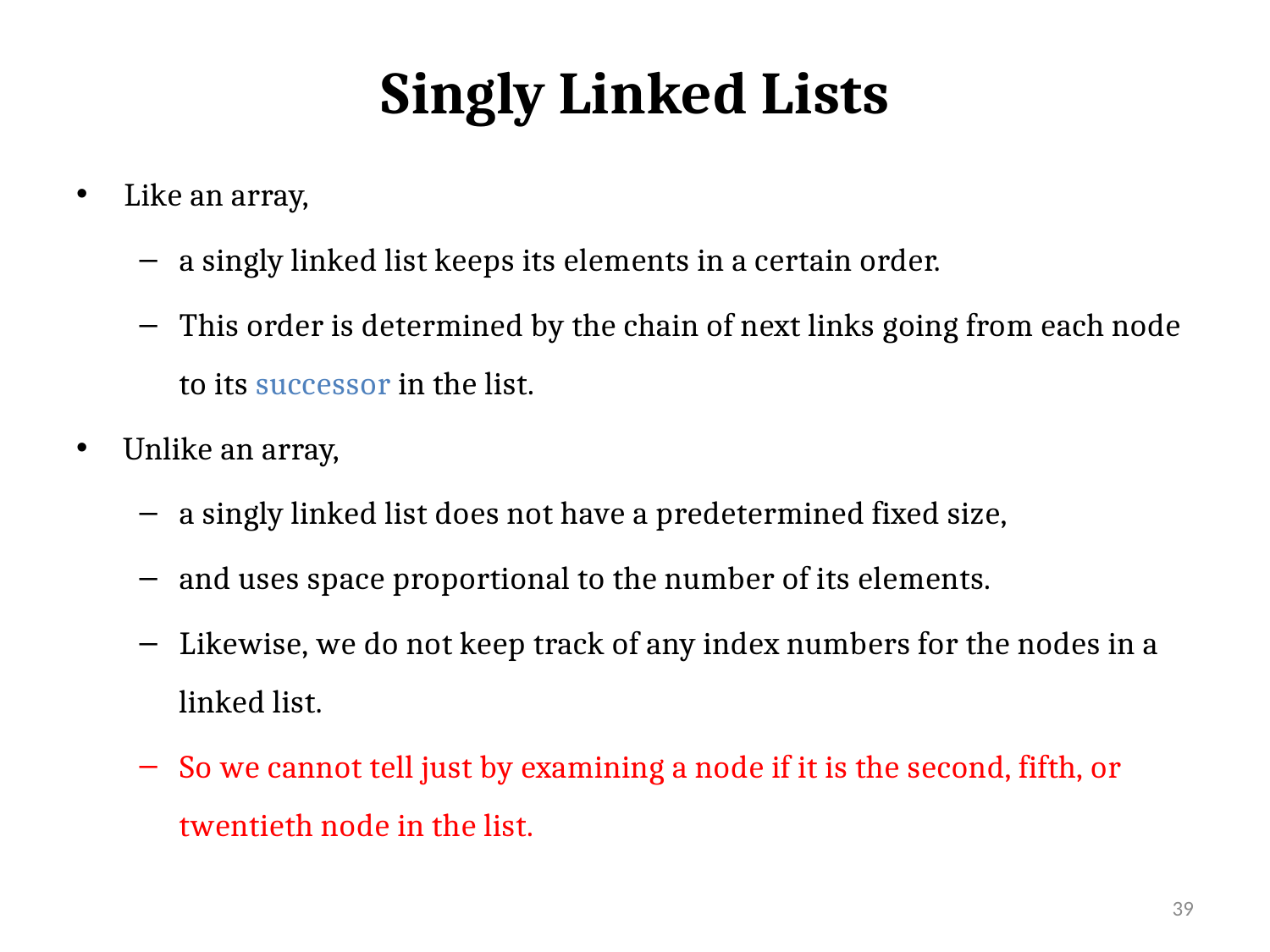

# Singly Linked Lists
Like an array,
a singly linked list keeps its elements in a certain order.
This order is determined by the chain of next links going from each node to its successor in the list.
Unlike an array,
a singly linked list does not have a predetermined fixed size,
and uses space proportional to the number of its elements.
Likewise, we do not keep track of any index numbers for the nodes in a linked list.
So we cannot tell just by examining a node if it is the second, fifth, or twentieth node in the list.
39